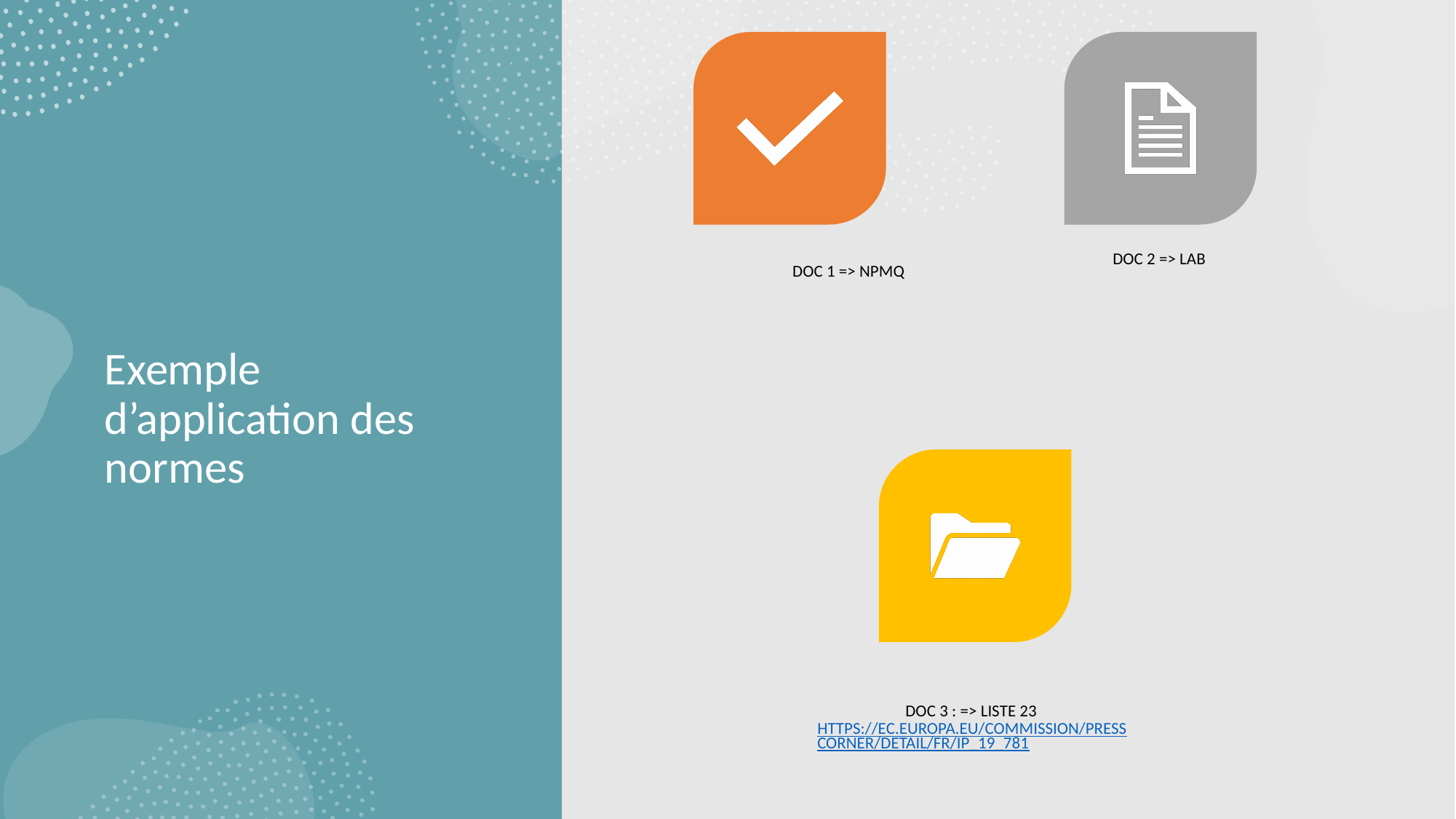

Doc 2 => LAB
Doc 1 => NPMQ
Doc 3 : => liste 23  https://ec.europa.eu/commission/presscorner/detail/fr/IP_19_781
# Exemple d’application des normes